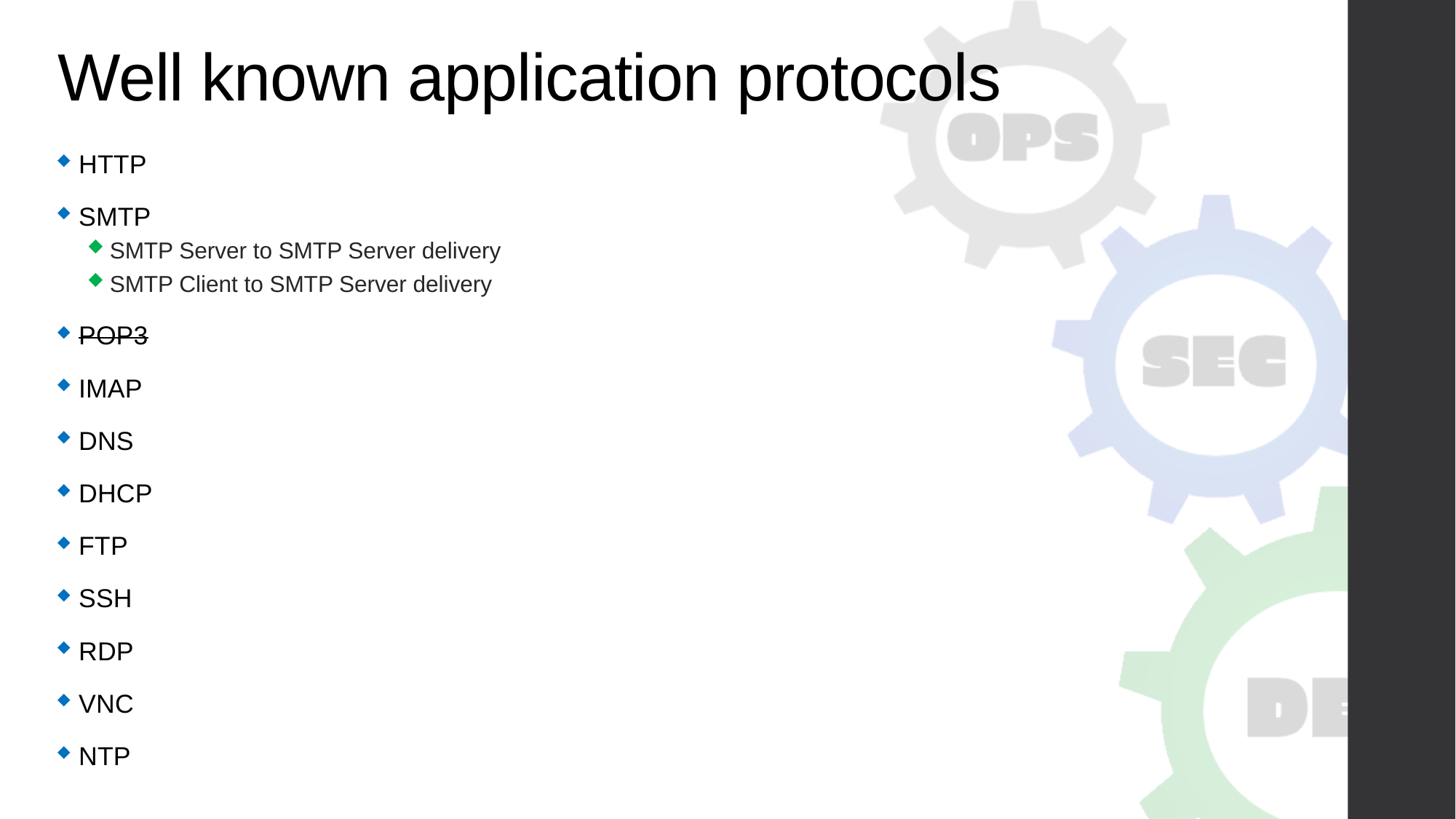

# Well known application protocols
HTTP
SMTP
SMTP Server to SMTP Server delivery
SMTP Client to SMTP Server delivery
POP3
IMAP
DNS
DHCP
FTP
SSH
RDP
VNC
NTP